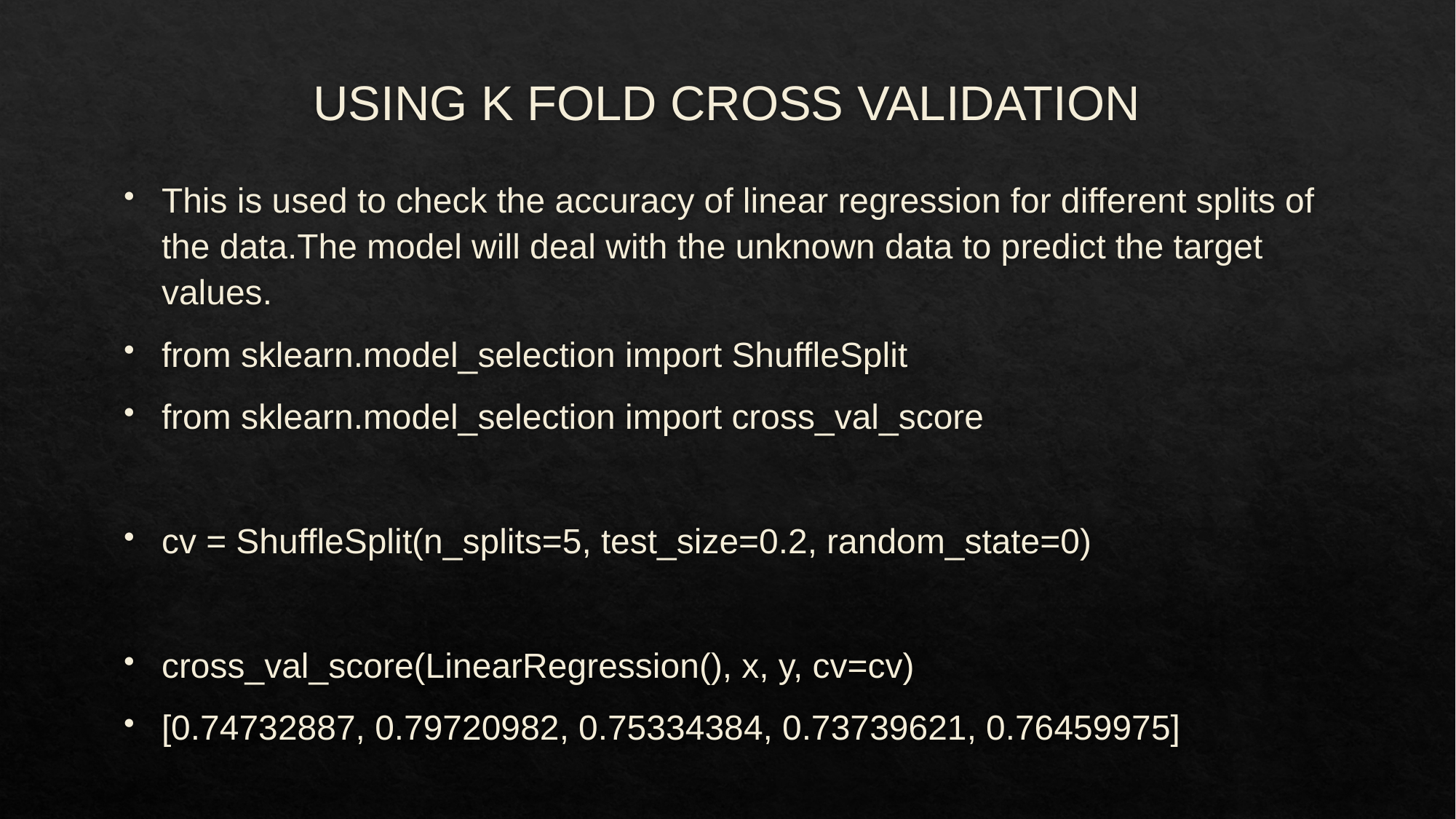

# USING K FOLD CROSS VALIDATION
This is used to check the accuracy of linear regression for different splits of the data.The model will deal with the unknown data to predict the target values.
from sklearn.model_selection import ShuffleSplit
from sklearn.model_selection import cross_val_score

cv = ShuffleSplit(n_splits=5, test_size=0.2, random_state=0)

cross_val_score(LinearRegression(), x, y, cv=cv)
[0.74732887, 0.79720982, 0.75334384, 0.73739621, 0.76459975]